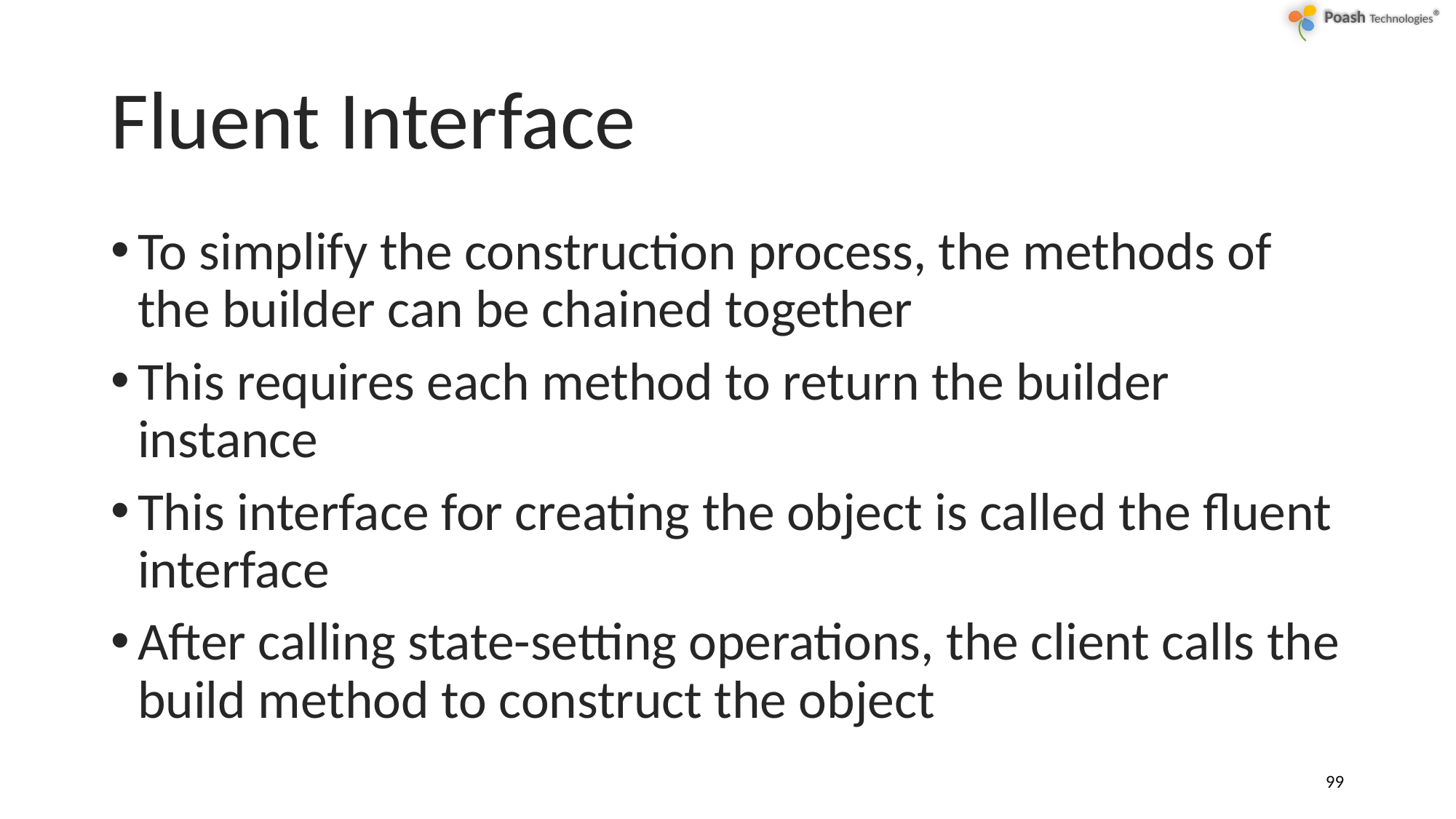

# Fluent Interface
To simplify the construction process, the methods of the builder can be chained together
This requires each method to return the builder instance
This interface for creating the object is called the fluent interface
After calling state-setting operations, the client calls the build method to construct the object
99